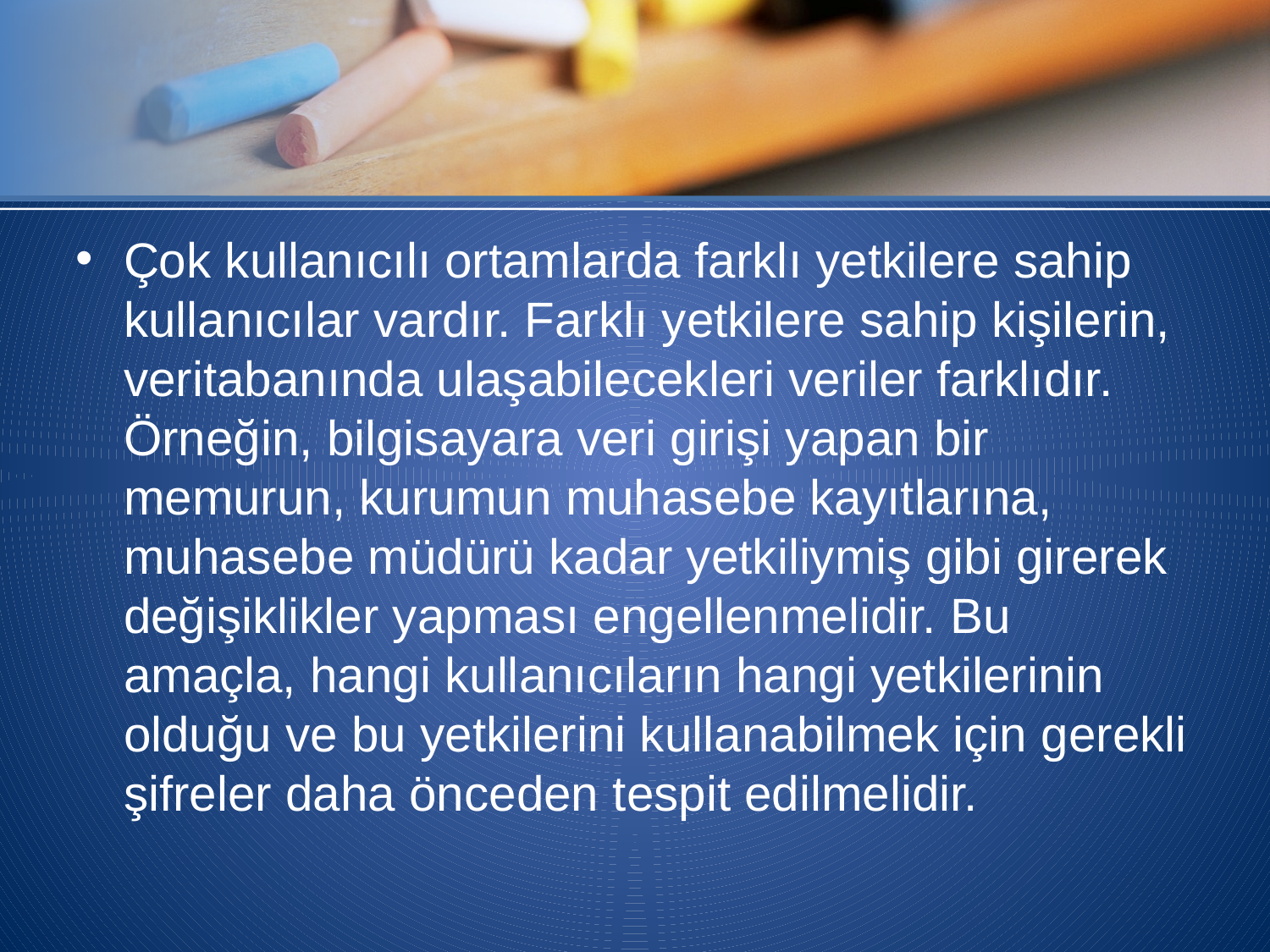

#
Çok kullanıcılı ortamlarda farklı yetkilere sahip kullanıcılar vardır. Farklı yetkilere sahip kişilerin, veritabanında ulaşabilecekleri veriler farklıdır. Örneğin, bilgisayara veri girişi yapan bir memurun, kurumun muhasebe kayıtlarına, muhasebe müdürü kadar yetkiliymiş gibi girerek değişiklikler yapması engellenmelidir. Bu amaçla, hangi kullanıcıların hangi yetkilerinin olduğu ve bu yetkilerini kullanabilmek için gerekli şifreler daha önceden tespit edilmelidir.